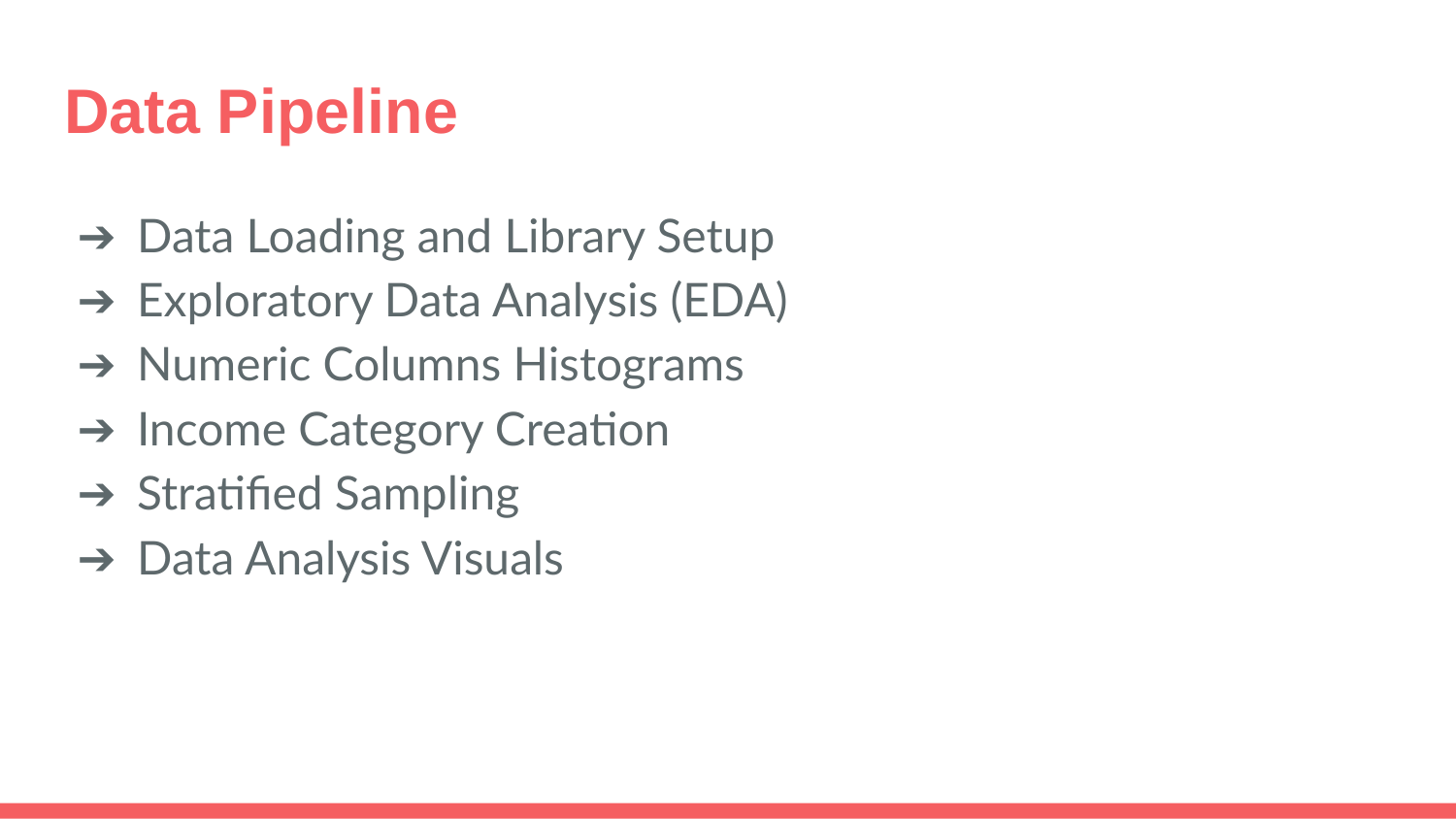

# Data Pipeline

Data Loading and Library Setup
Exploratory Data Analysis (EDA)
Numeric Columns Histograms
Income Category Creation
Stratified Sampling
Data Analysis Visuals